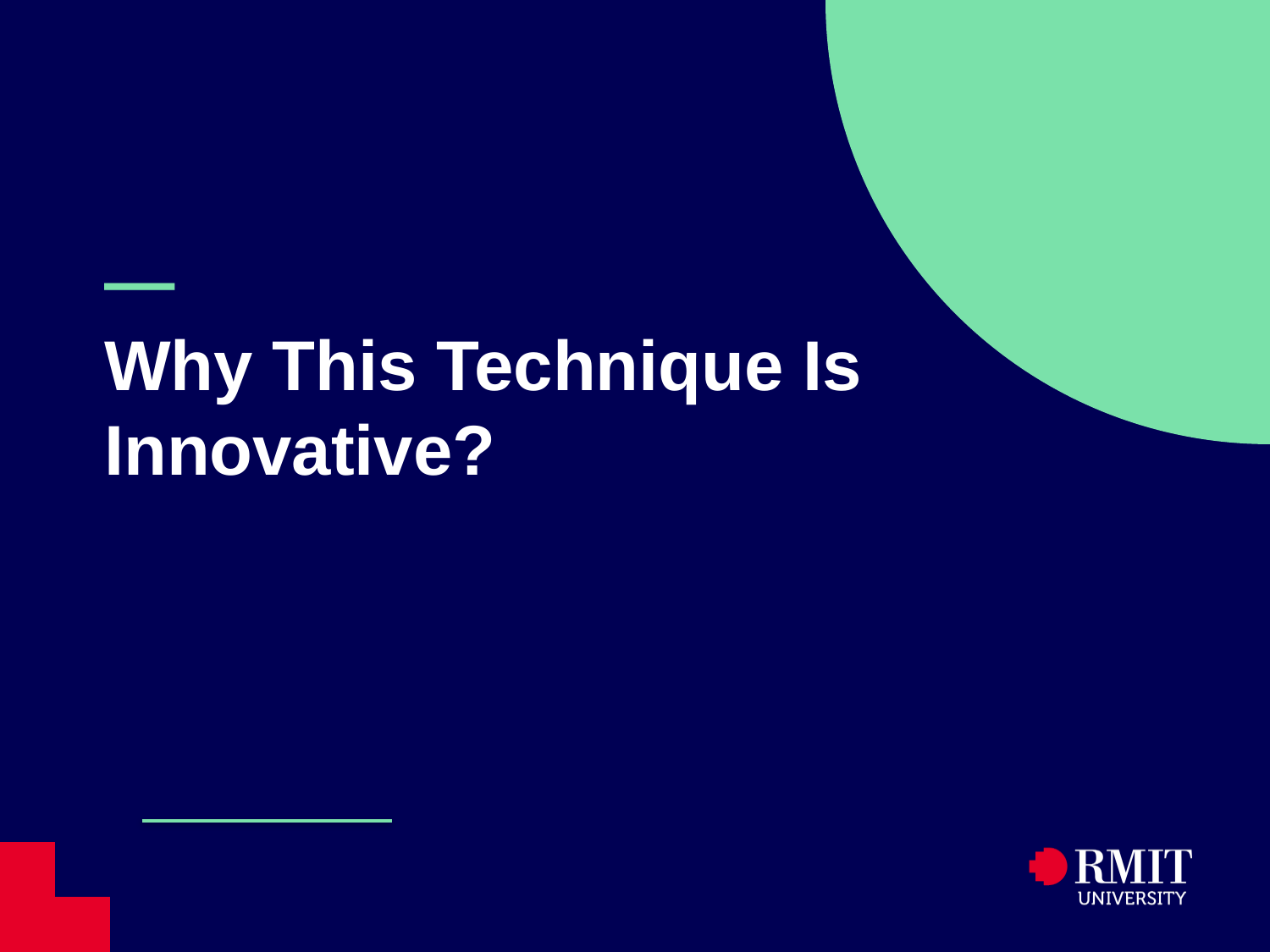

# — Why This Technique Is Innovative?